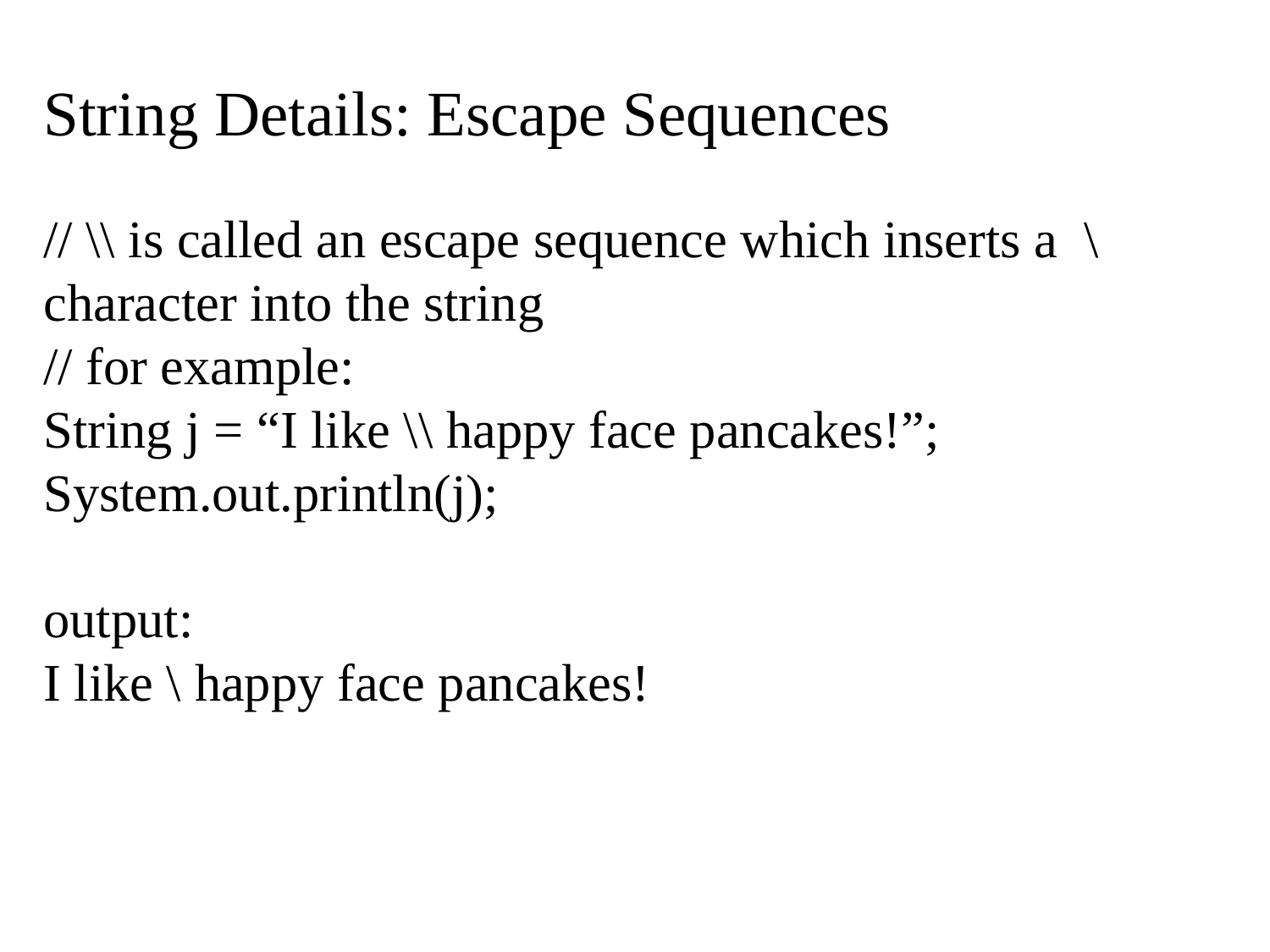

String Details: Escape Sequences

// \\ is called an escape sequence which inserts a  \ character into the string
// for example:
String j = “I like \\ happy face pancakes!”;
System.out.println(j);

output:
I like \ happy face pancakes!